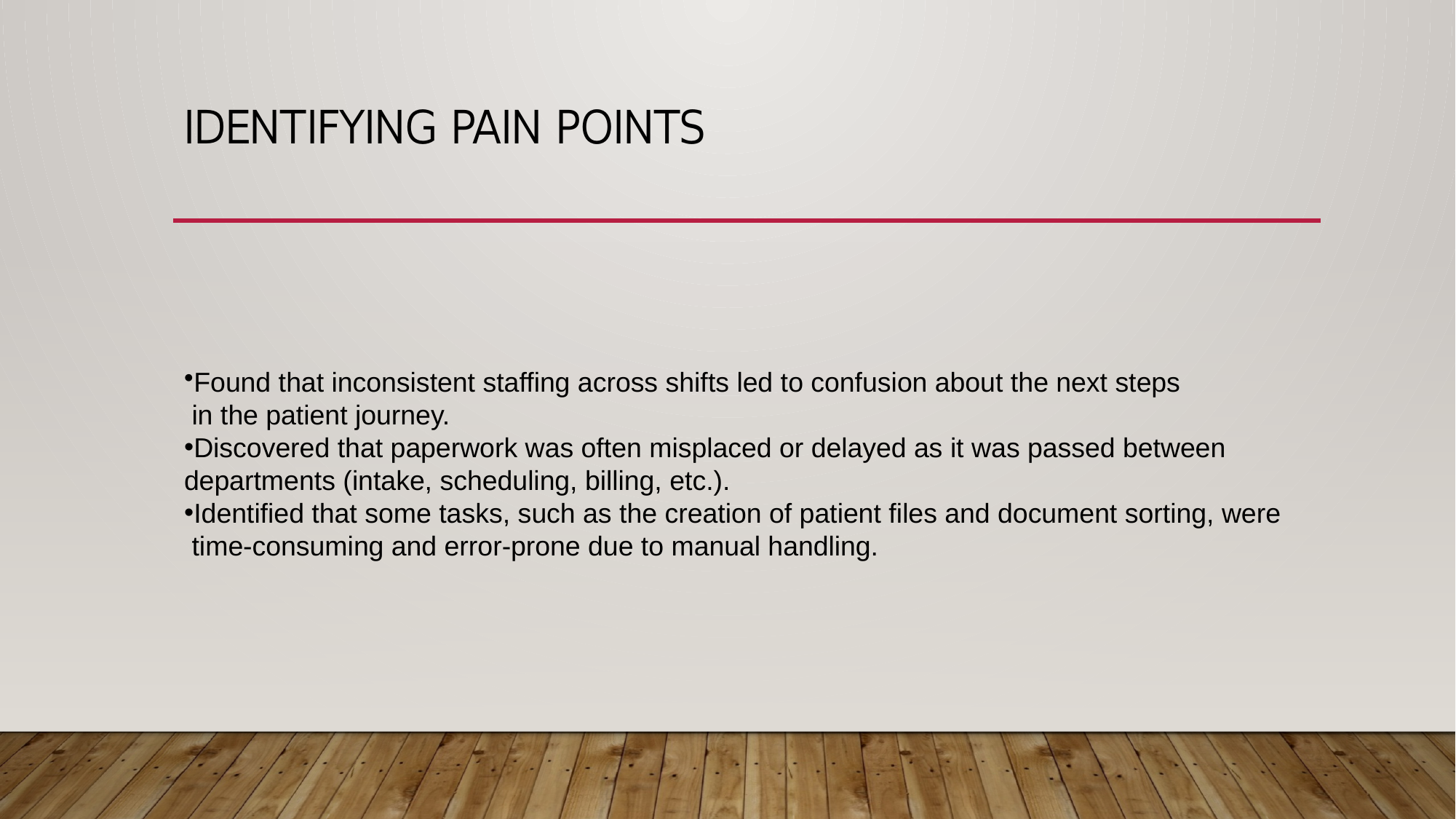

# Identifying Pain Points

Found that inconsistent staffing across shifts led to confusion about the next steps
 in the patient journey.
Discovered that paperwork was often misplaced or delayed as it was passed between departments (intake, scheduling, billing, etc.).
Identified that some tasks, such as the creation of patient files and document sorting, were
 time-consuming and error-prone due to manual handling.